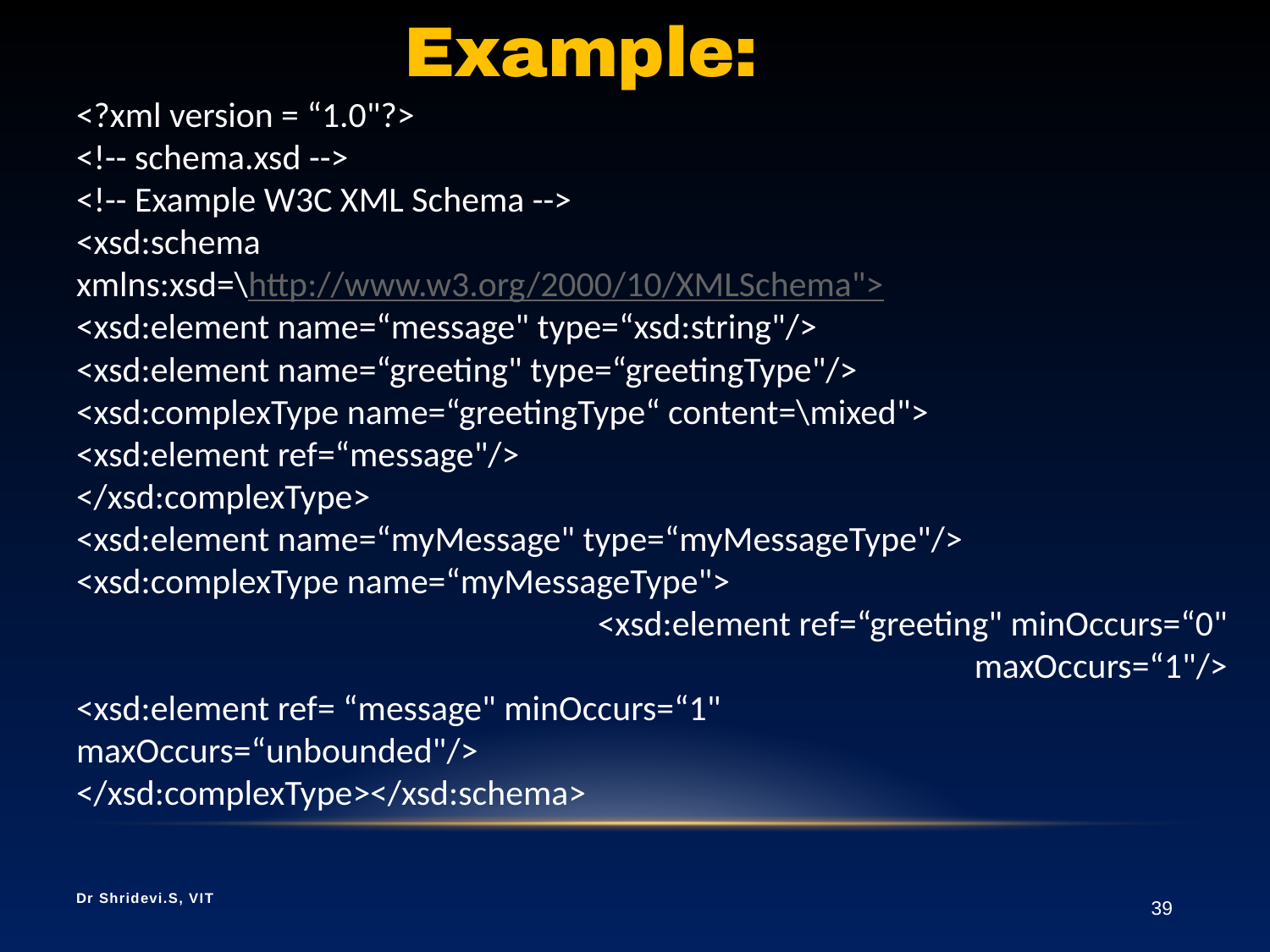

# Example:
<?xml version = “1.0"?>
<!-- schema.xsd -->
<!-- Example W3C XML Schema -->
<xsd:schema
xmlns:xsd=\http://www.w3.org/2000/10/XMLSchema">
<xsd:element name=“message" type=“xsd:string"/>
<xsd:element name=“greeting" type=“greetingType"/>
<xsd:complexType name=“greetingType“ content=\mixed">
<xsd:element ref=“message"/>
</xsd:complexType>
<xsd:element name=“myMessage" type=“myMessageType"/>
<xsd:complexType name=“myMessageType">
<xsd:element ref=“greeting" minOccurs=“0"
maxOccurs=“1"/>
<xsd:element ref= “message" minOccurs=“1"
maxOccurs=“unbounded"/>
</xsd:complexType></xsd:schema>
Dr Shridevi.S, VIT
39